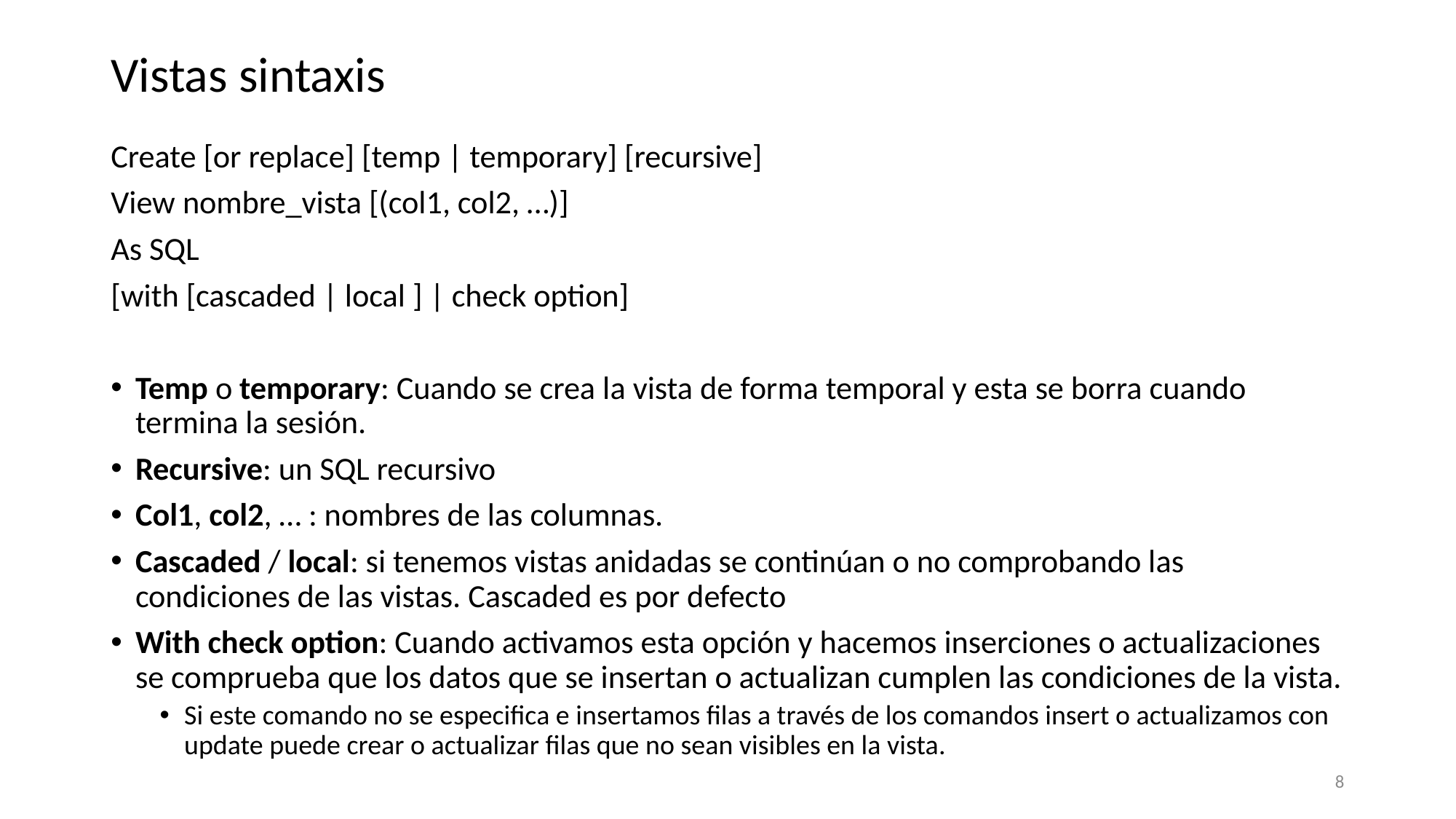

# Vistas sintaxis
Create [or replace] [temp | temporary] [recursive]
View nombre_vista [(col1, col2, …)]
As SQL
[with [cascaded | local ] | check option]

Temp o temporary: Cuando se crea la vista de forma temporal y esta se borra cuando termina la sesión.
Recursive: un SQL recursivo
Col1, col2, … : nombres de las columnas.
Cascaded / local: si tenemos vistas anidadas se continúan o no comprobando las condiciones de las vistas. Cascaded es por defecto
With check option: Cuando activamos esta opción y hacemos inserciones o actualizaciones se comprueba que los datos que se insertan o actualizan cumplen las condiciones de la vista.
Si este comando no se especifica e insertamos filas a través de los comandos insert o actualizamos con update puede crear o actualizar filas que no sean visibles en la vista.
8